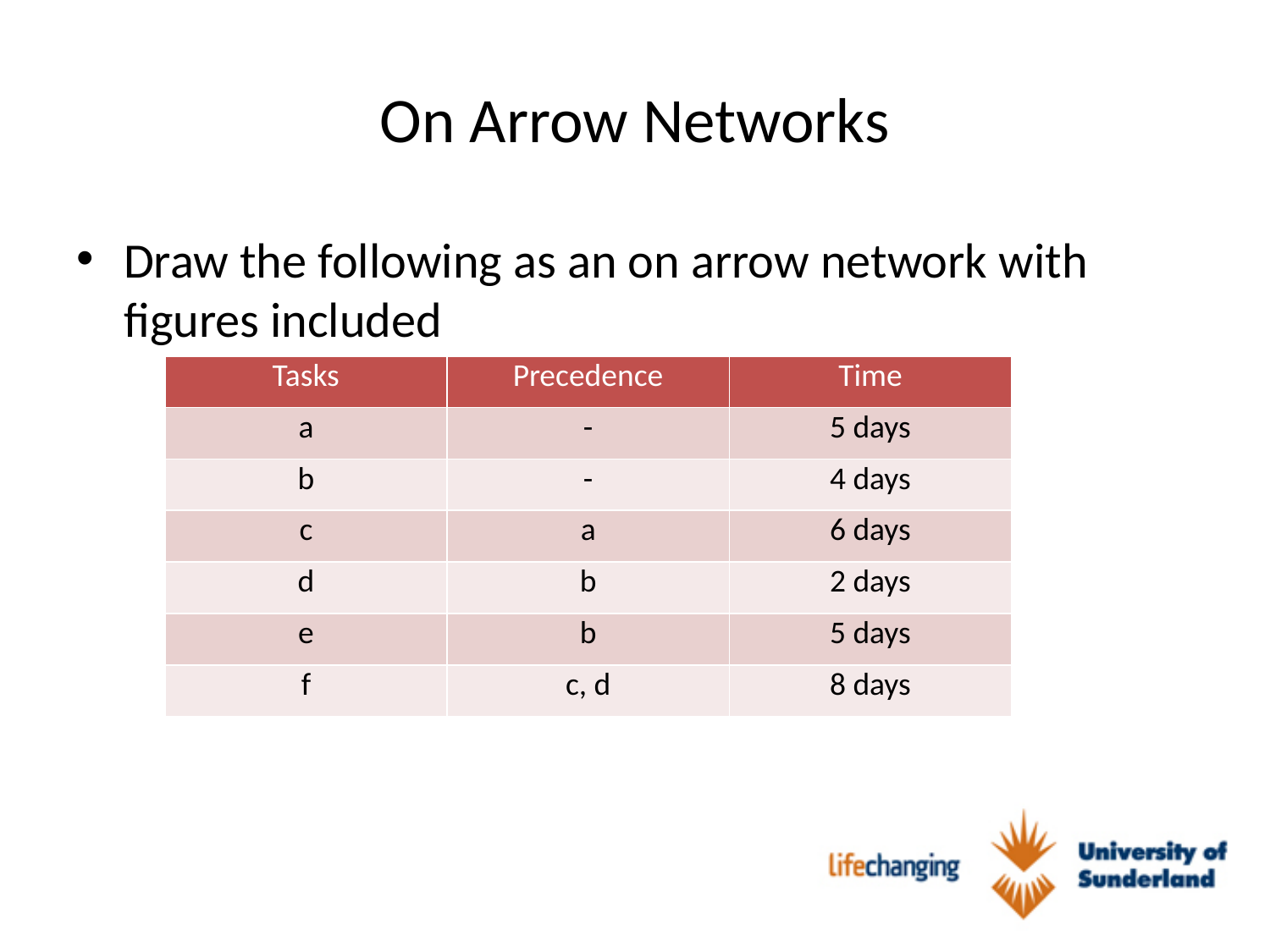

# On Arrow Networks
Draw the following as an on arrow network with figures included
| Tasks | Precedence | Time |
| --- | --- | --- |
| a | - | 5 days |
| b | - | 4 days |
| c | a | 6 days |
| d | b | 2 days |
| e | b | 5 days |
| f | c, d | 8 days |